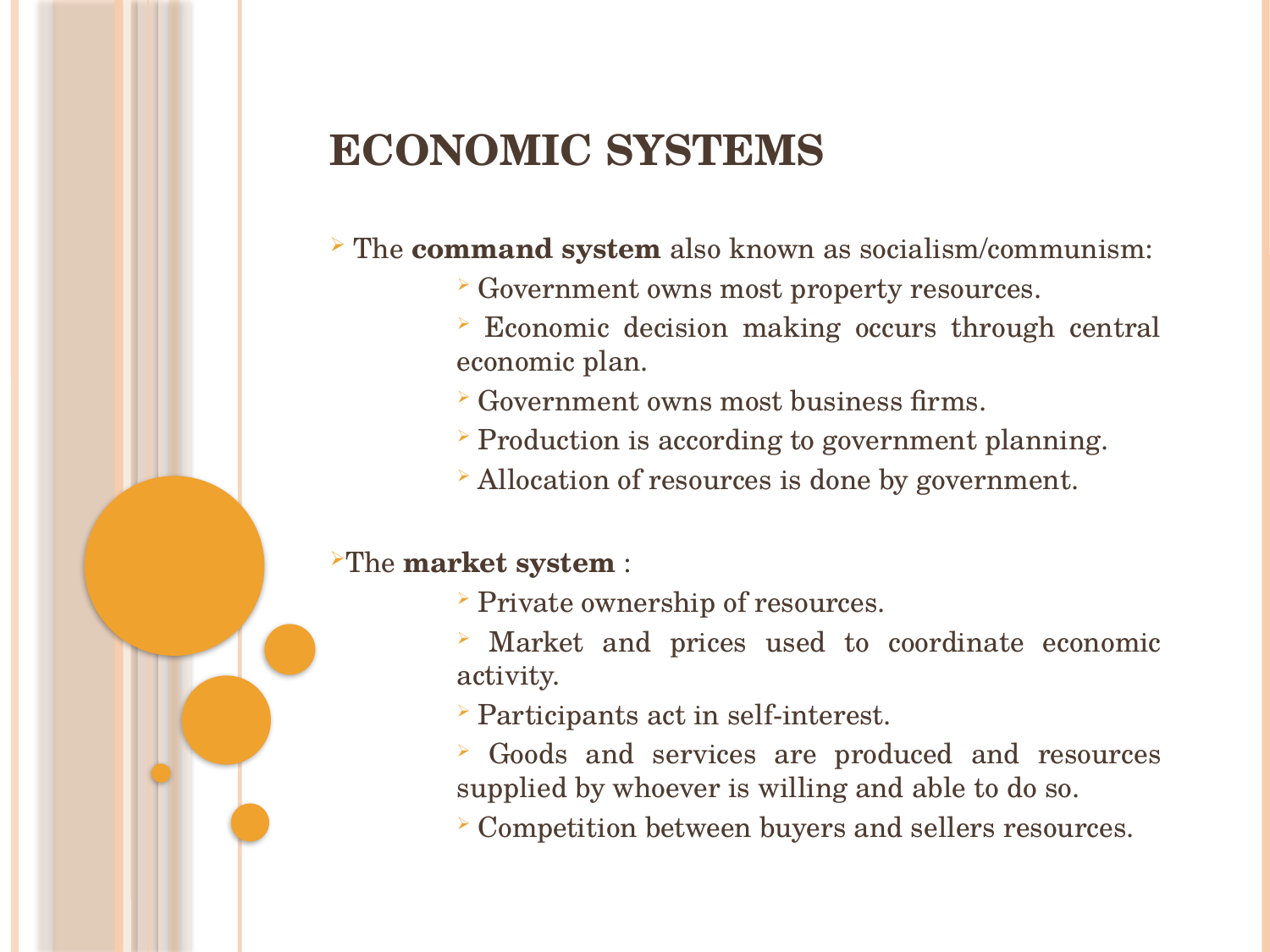

# Economic Systems

 The command system also known as socialism/communism:
 Government owns most property resources.
 Economic decision making occurs through central economic plan.
 Government owns most business firms.
 Production is according to government planning.
 Allocation of resources is done by government.

The market system :
 Private ownership of resources.
 Market and prices used to coordinate economic activity.
 Participants act in self-interest.
 Goods and services are produced and resources supplied by whoever is willing and able to do so.
 Competition between buyers and sellers resources.